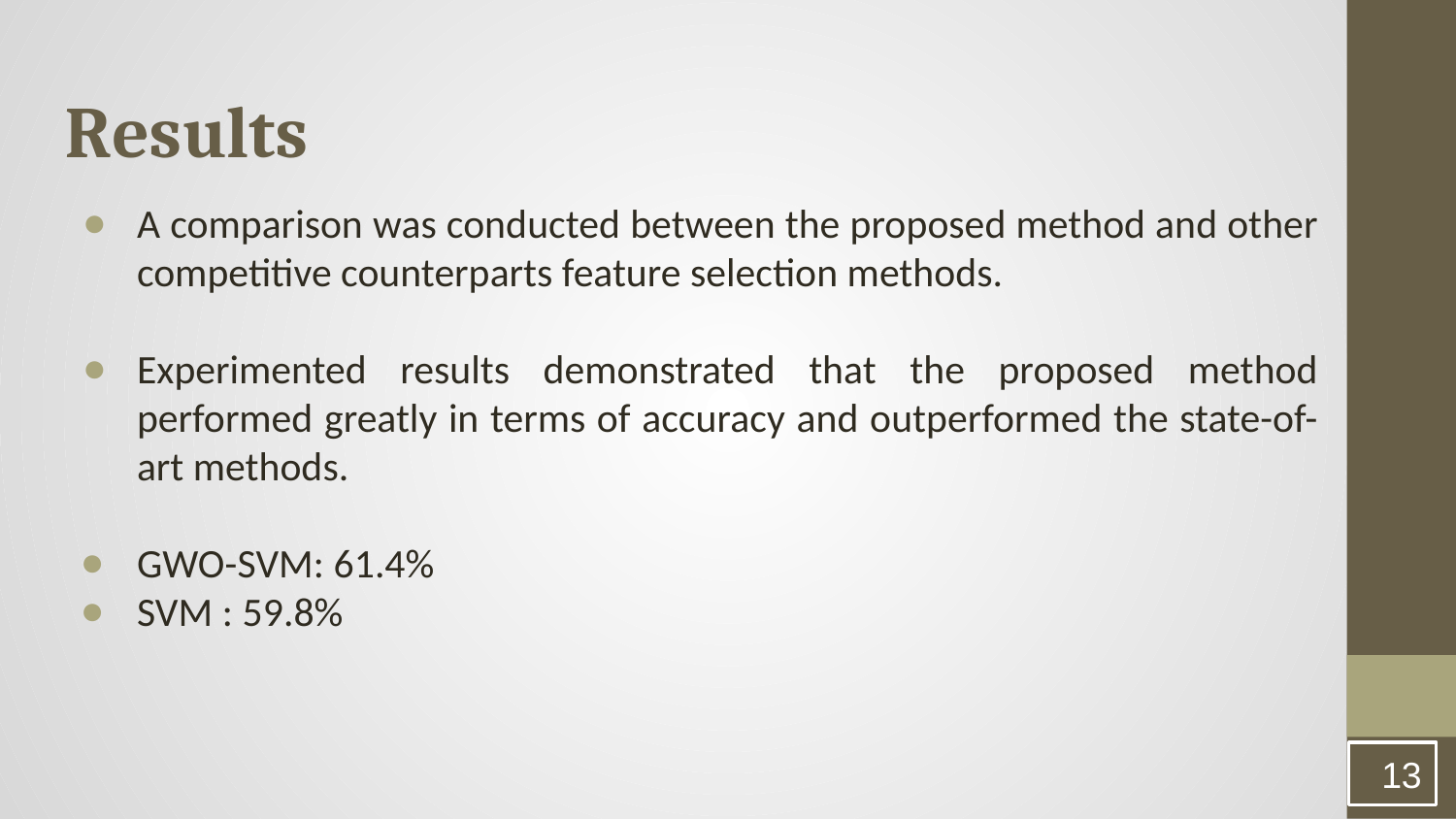

# Results
A comparison was conducted between the proposed method and other competitive counterparts feature selection methods.

Experimented results demonstrated that the proposed method performed greatly in terms of accuracy and outperformed the state-of-art methods.

GWO-SVM: 61.4%
SVM : 59.8%
13